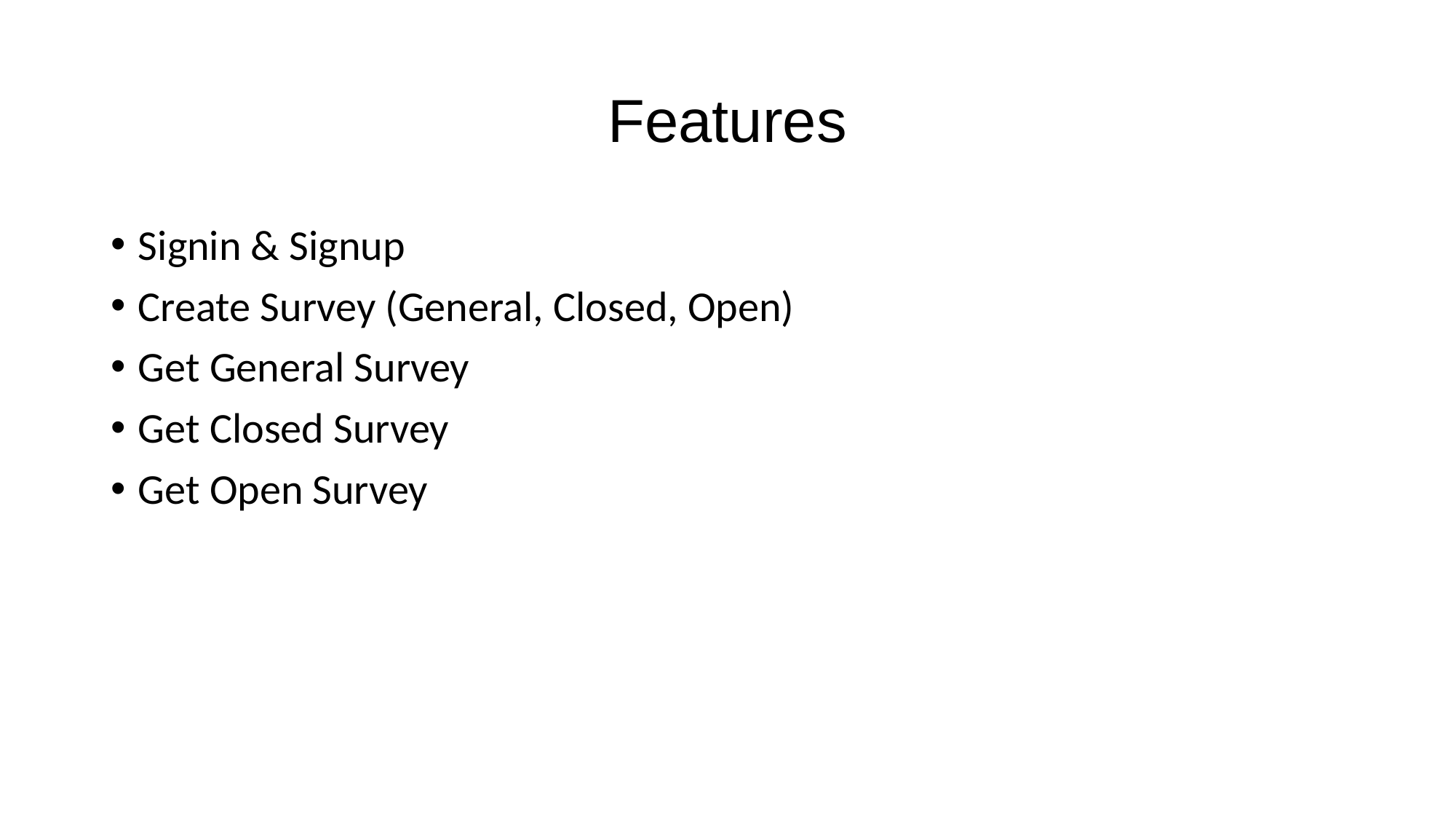

# Features
Signin & Signup
Create Survey (General, Closed, Open)
Get General Survey
Get Closed Survey
Get Open Survey